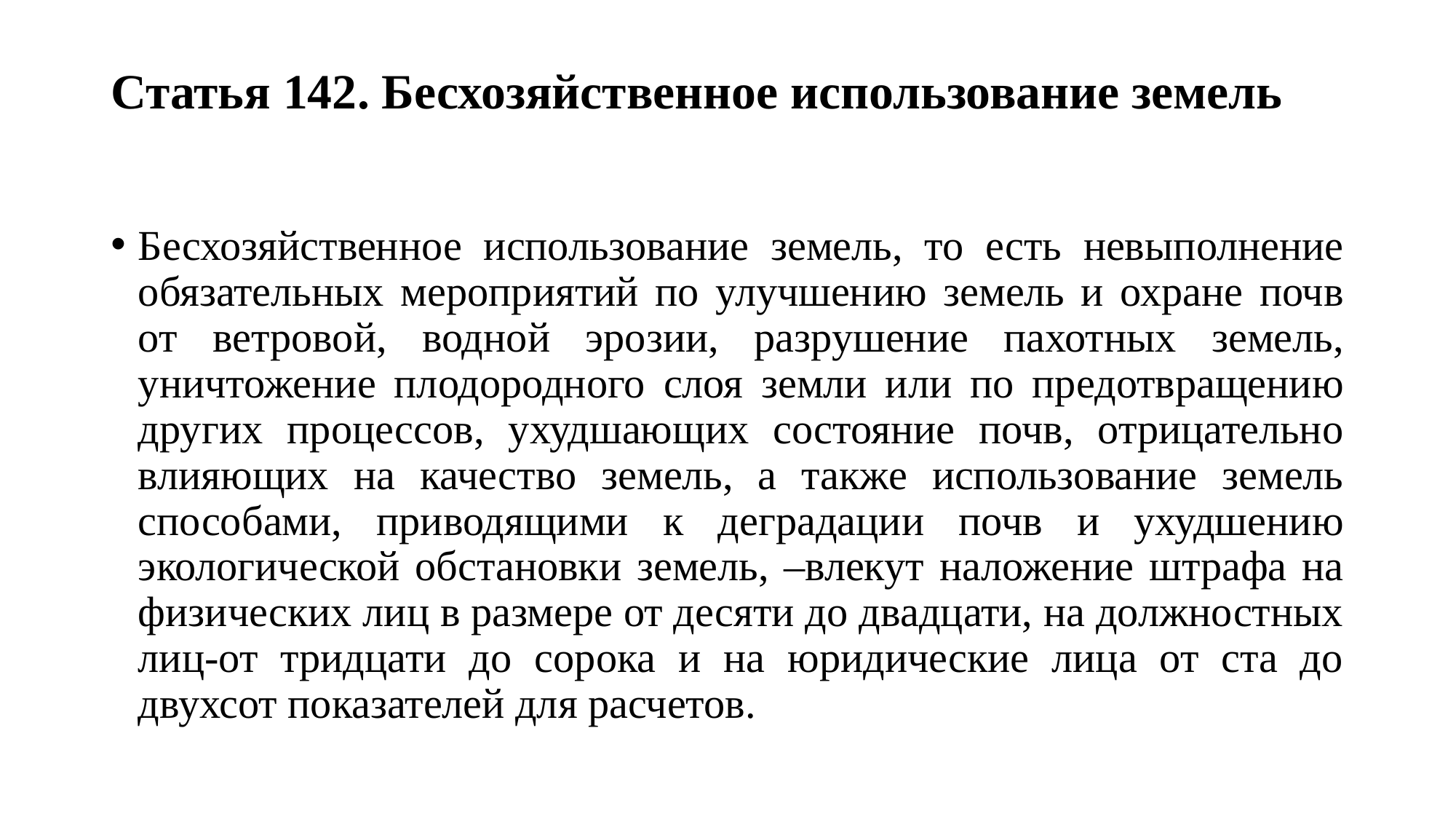

# Статья 142. Бесхозяйственное использование земель
Бесхозяйственное использование земель, то есть невыполнение обязательных мероприятий по улучшению земель и охране почв от ветровой, водной эрозии, разрушение пахотных земель, уничтожение плодородного слоя земли или по предотвращению других процессов, ухудшающих состояние почв, отрицательно влияющих на качество земель, а также использование земель способами, приводящими к деградации почв и ухудшению экологической обстановки земель, –влекут наложение штрафа на физических лиц в размере от десяти до двадцати, на должностных лиц-от тридцати до сорока и на юридические лица от ста до двухсот показателей для расчетов.